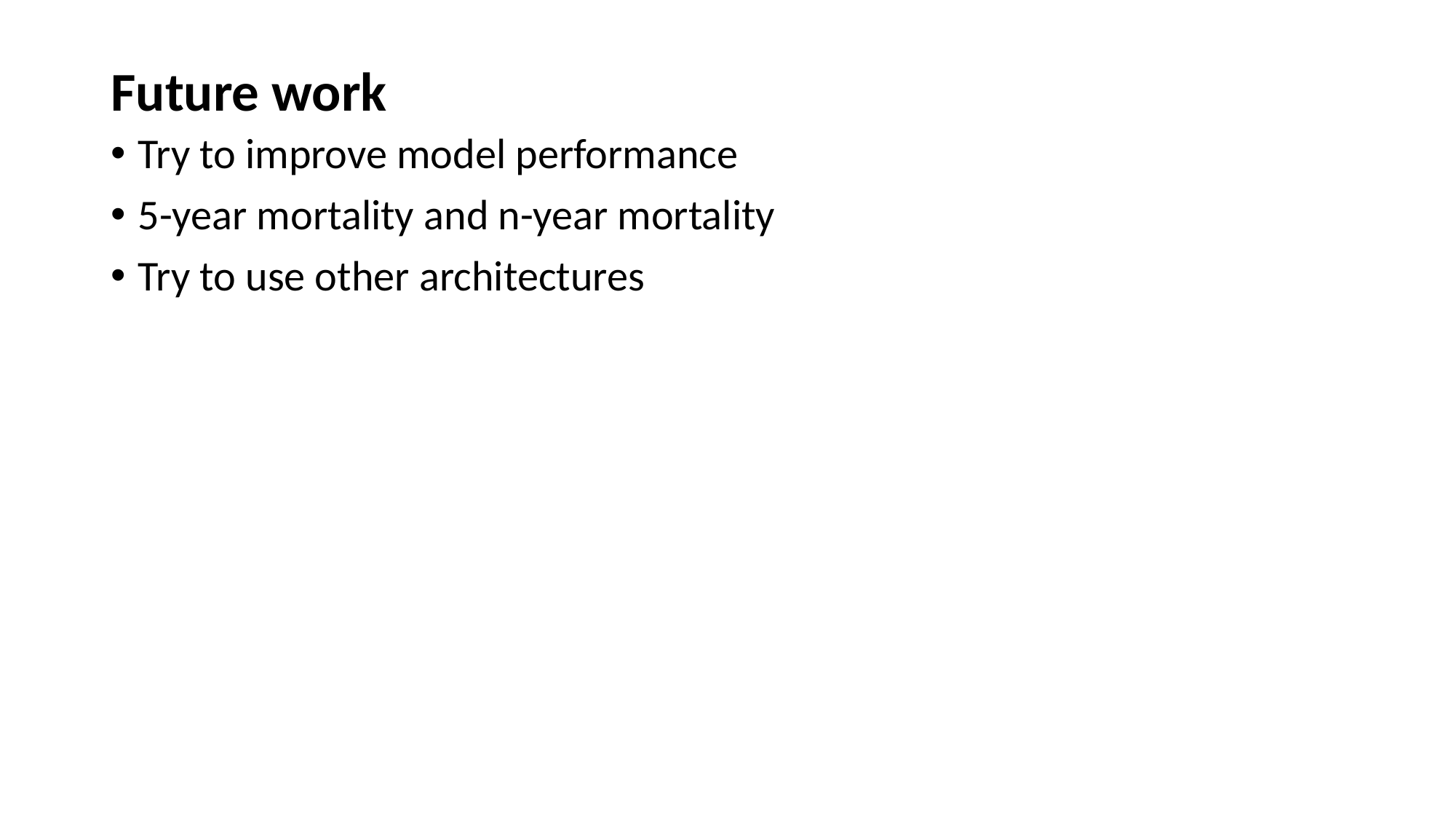

# Future work
Try to improve model performance
5-year mortality and n-year mortality
Try to use other architectures